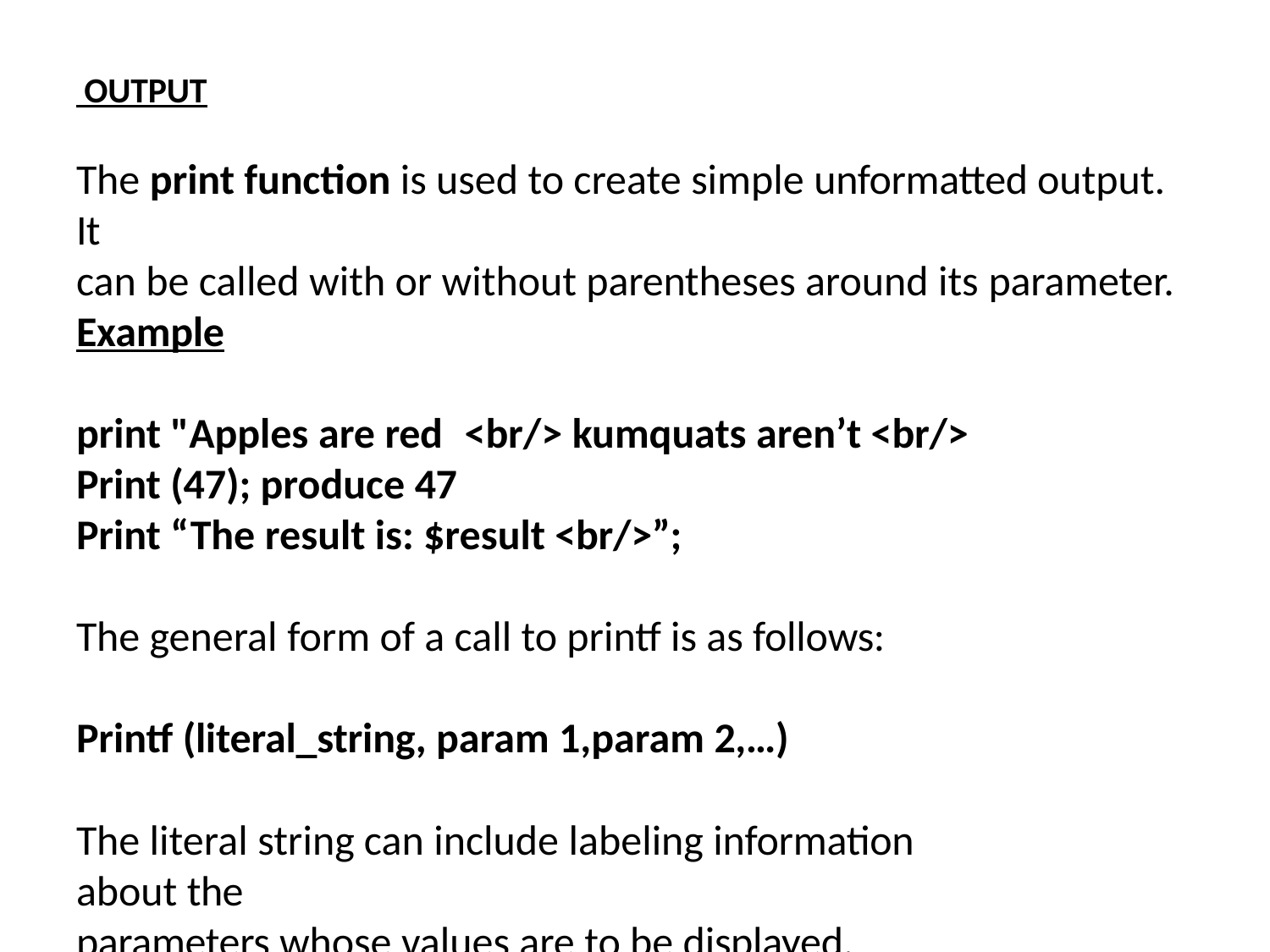

OUTPUT
# The print function is used to create simple unformatted output. It
can be called with or without parentheses around its parameter.
Example
print "Apples are red	<br/> kumquats aren’t <br/> Print (47); produce 47
Print “The result is: $result <br/>”;
The general form of a call to printf is as follows:
Printf (literal_string, param 1,param 2,…)
The literal string can include labeling information about the
parameters whose values are to be displayed.